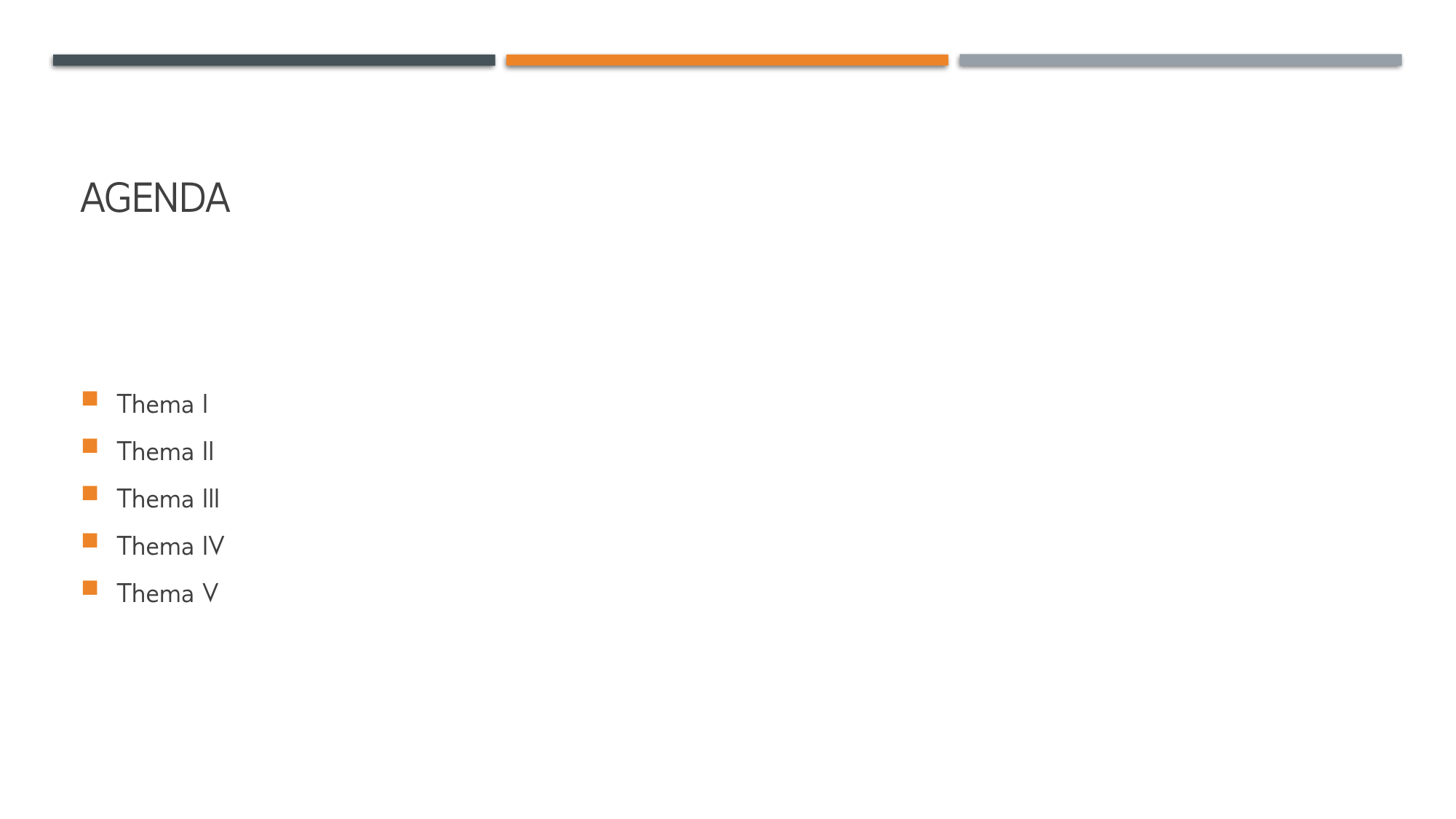

# Agenda
Thema I
Thema II
Thema III
Thema IV
Thema V